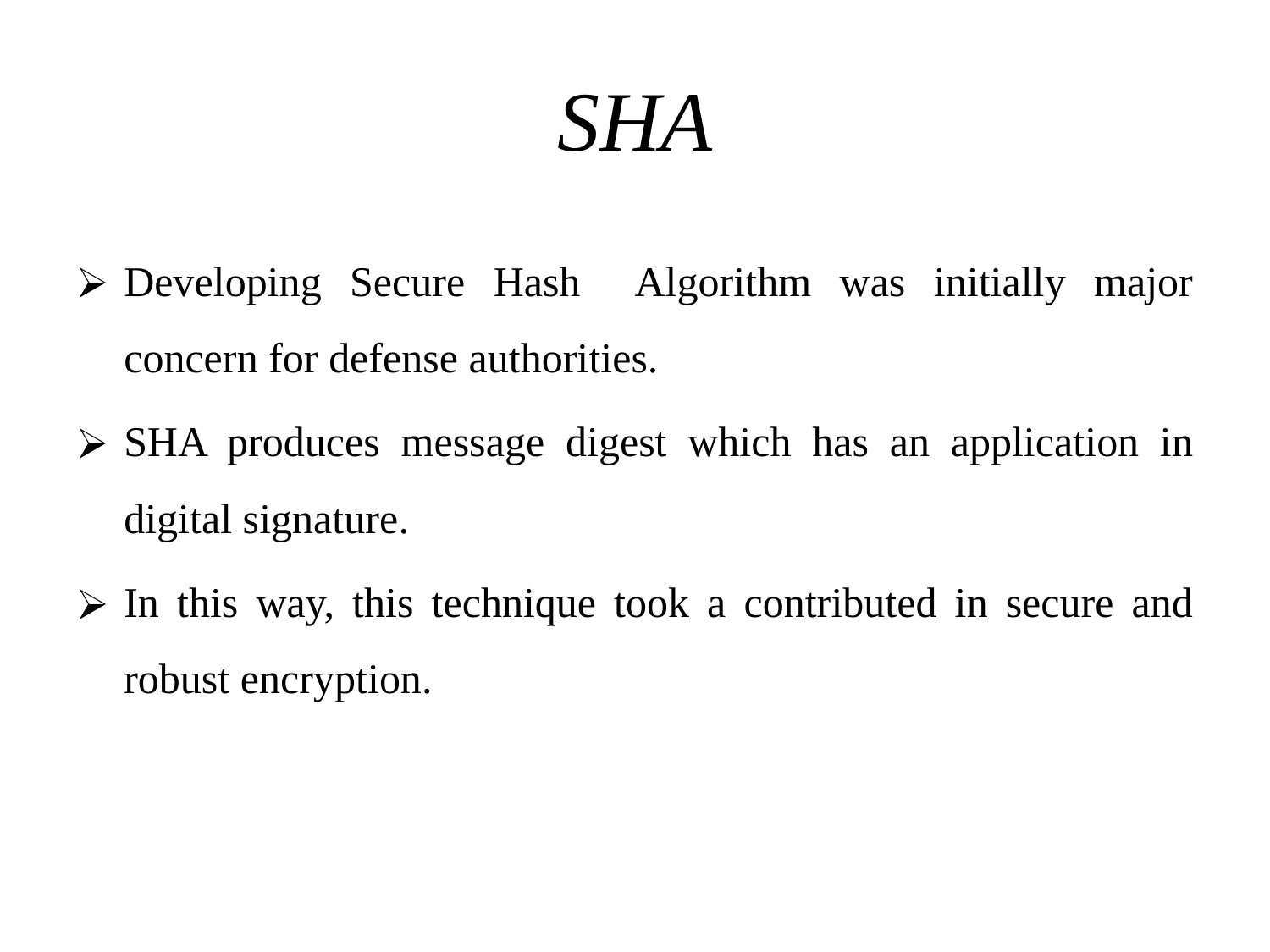

# SHA
Developing Secure Hash  Algorithm was initially major concern for defense authorities.
SHA produces message digest which has an application in digital signature.
In this way, this technique took a contributed in secure and robust encryption.